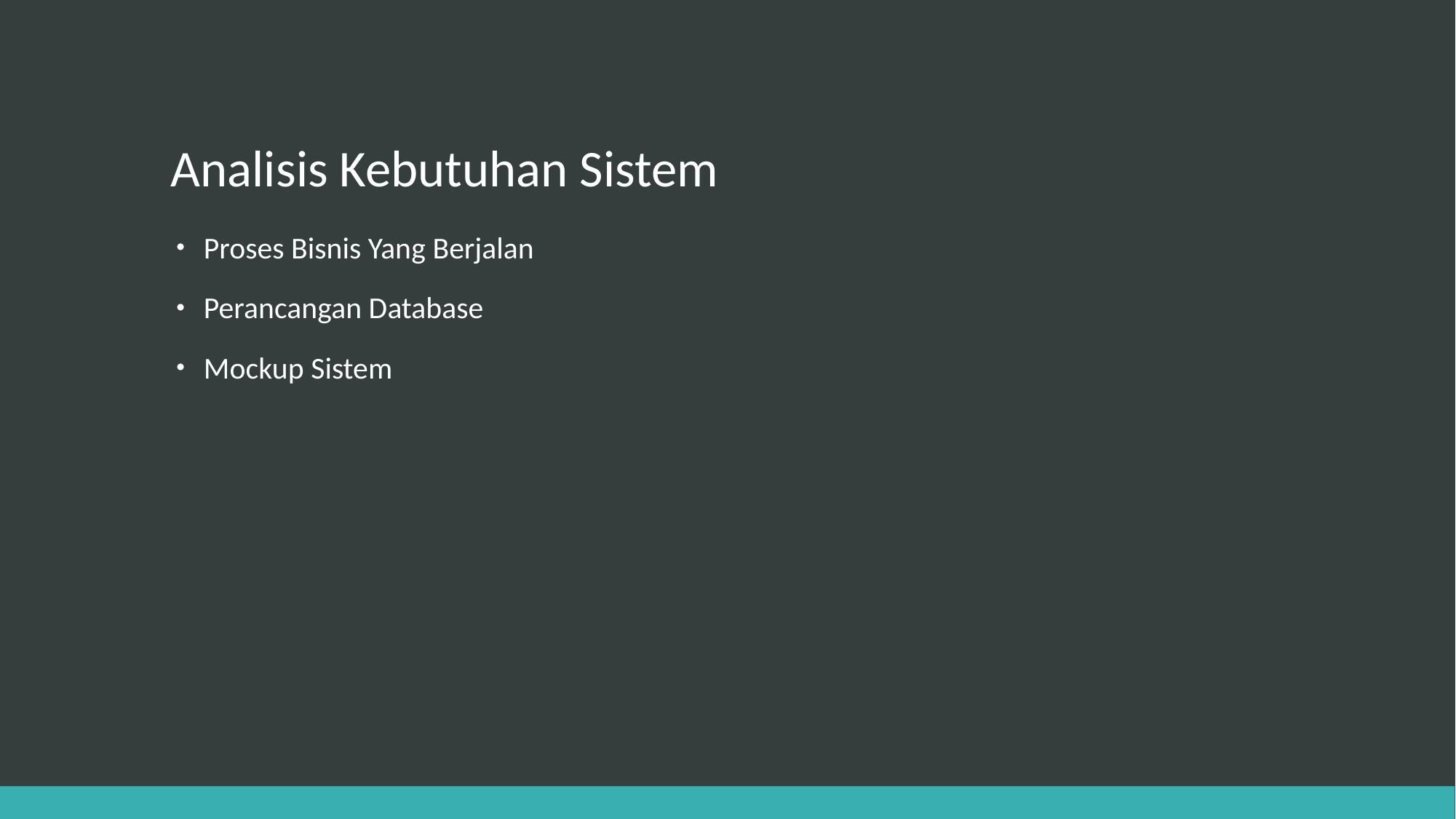

# Analisis Kebutuhan Sistem
Proses Bisnis Yang Berjalan
Perancangan Database
Mockup Sistem